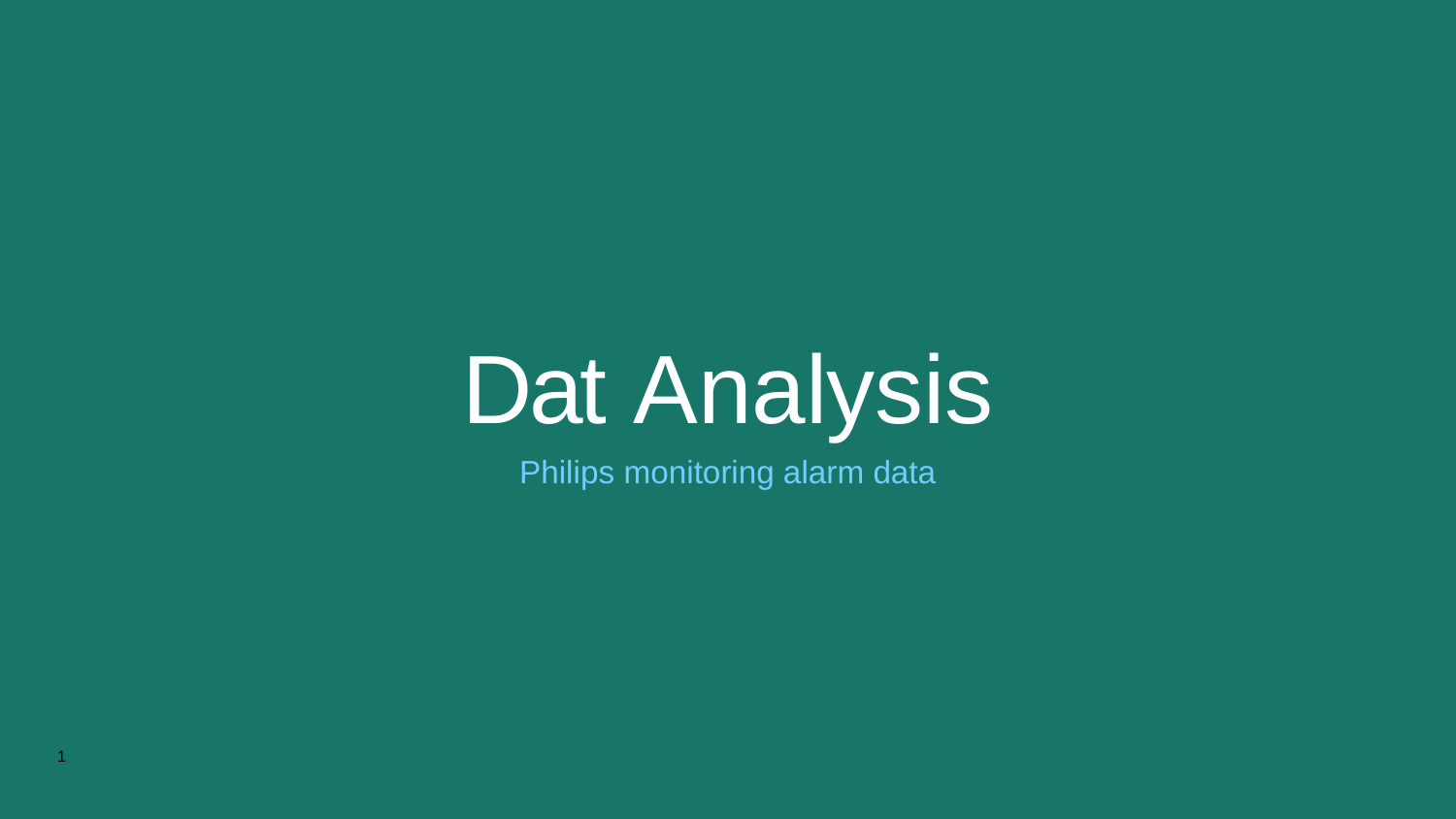

Dat Analysis
Philips monitoring alarm data
1